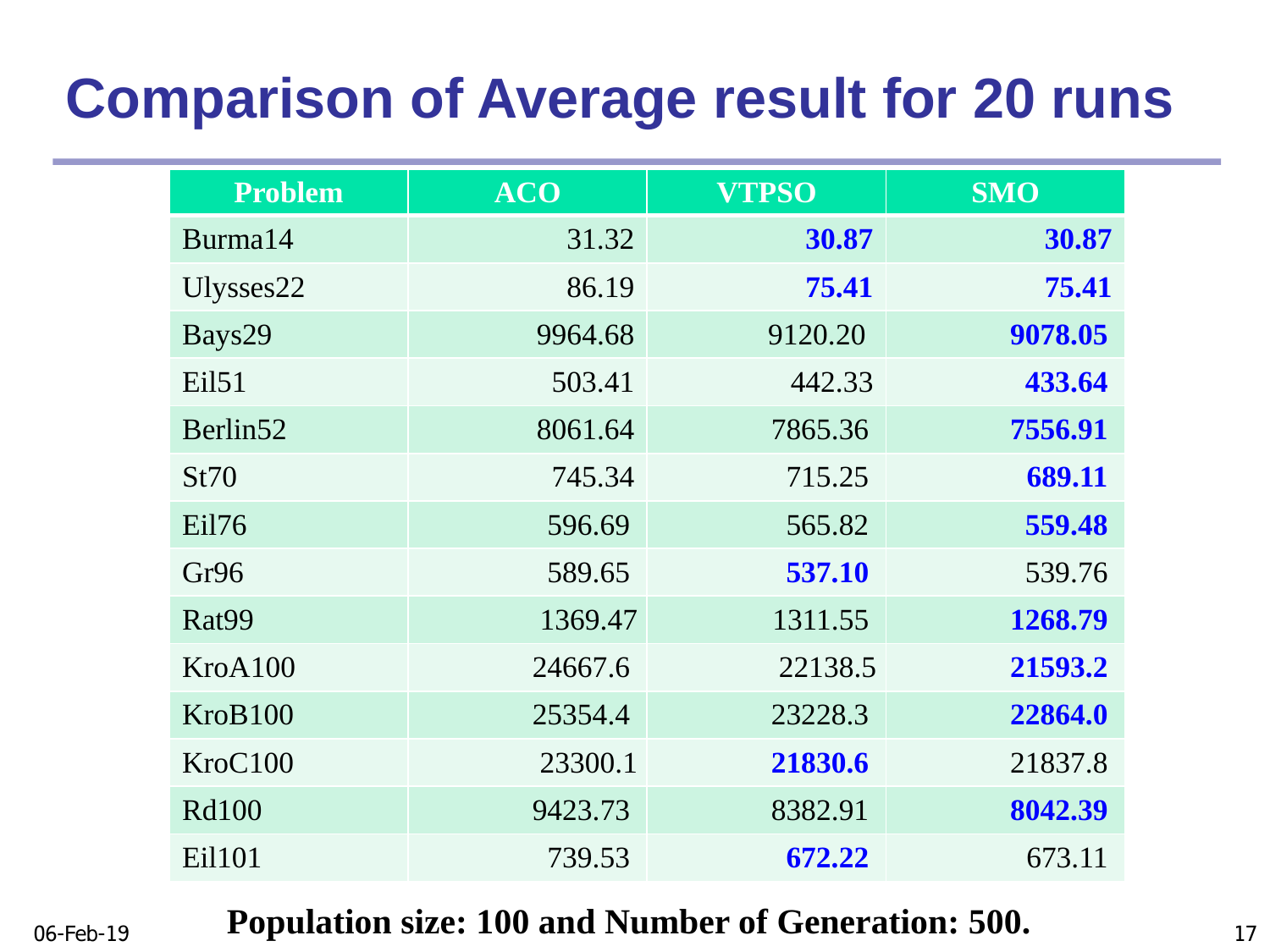

# Comparison of Average result for 20 runs
| Problem | ACO | VTPSO | SMO |
| --- | --- | --- | --- |
| Burma14 | 31.32 | 30.87 | 30.87 |
| Ulysses22 | 86.19 | 75.41 | 75.41 |
| Bays29 | 9964.68 | 9120.20 | 9078.05 |
| Eil51 | 503.41 | 442.33 | 433.64 |
| Berlin52 | 8061.64 | 7865.36 | 7556.91 |
| St70 | 745.34 | 715.25 | 689.11 |
| Eil76 | 596.69 | 565.82 | 559.48 |
| Gr96 | 589.65 | 537.10 | 539.76 |
| Rat99 | 1369.47 | 1311.55 | 1268.79 |
| KroA100 | 24667.6 | 22138.5 | 21593.2 |
| KroB100 | 25354.4 | 23228.3 | 22864.0 |
| KroC100 | 23300.1 | 21830.6 | 21837.8 |
| Rd100 | 9423.73 | 8382.91 | 8042.39 |
| Eil101 | 739.53 | 672.22 | 673.11 |
06-Feb-19
17
Population size: 100 and Number of Generation: 500.